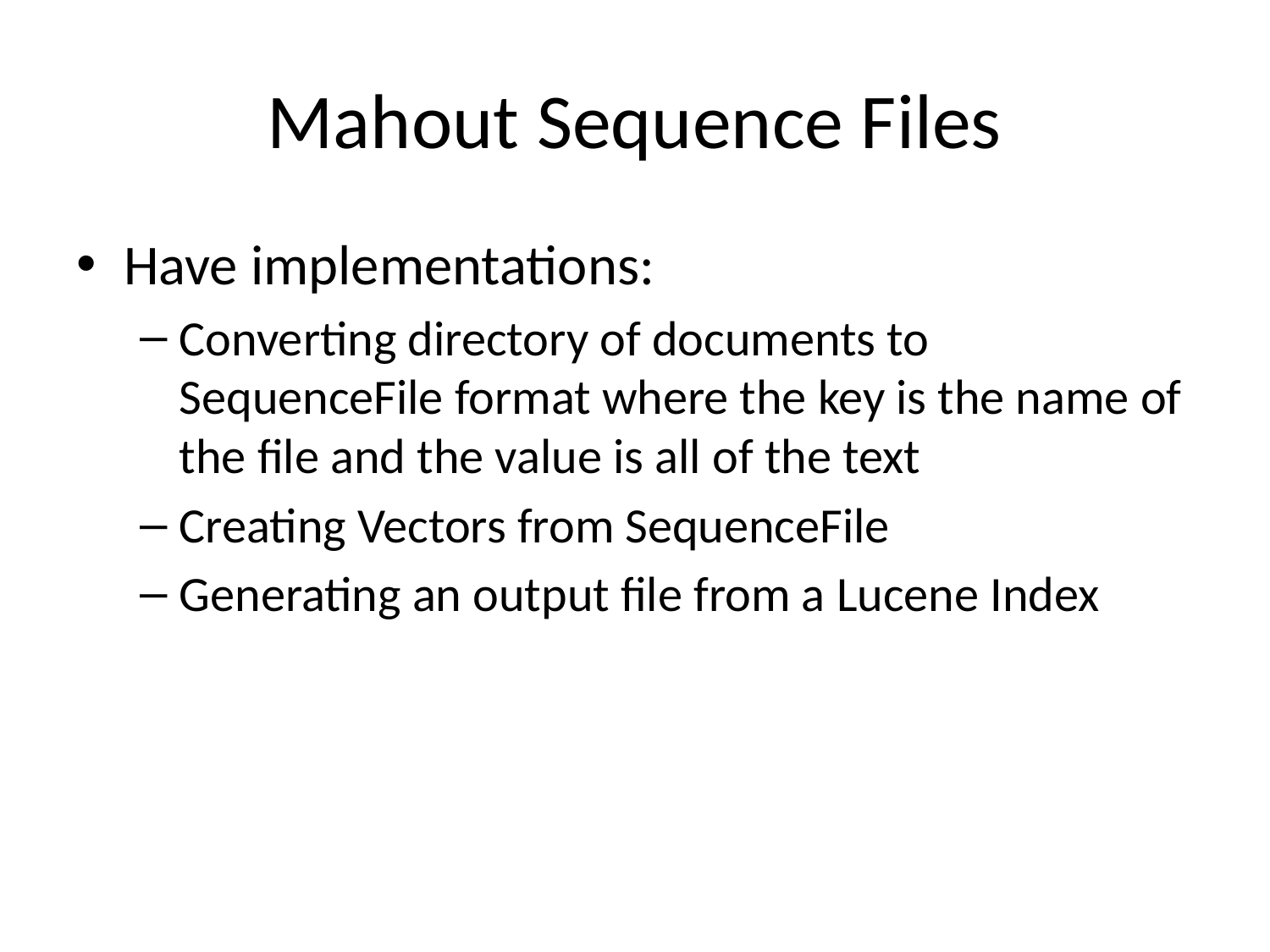

# Mahout Sequence Files
Have implementations:
Converting directory of documents to SequenceFile format where the key is the name of the file and the value is all of the text
Creating Vectors from SequenceFile
Generating an output file from a Lucene Index